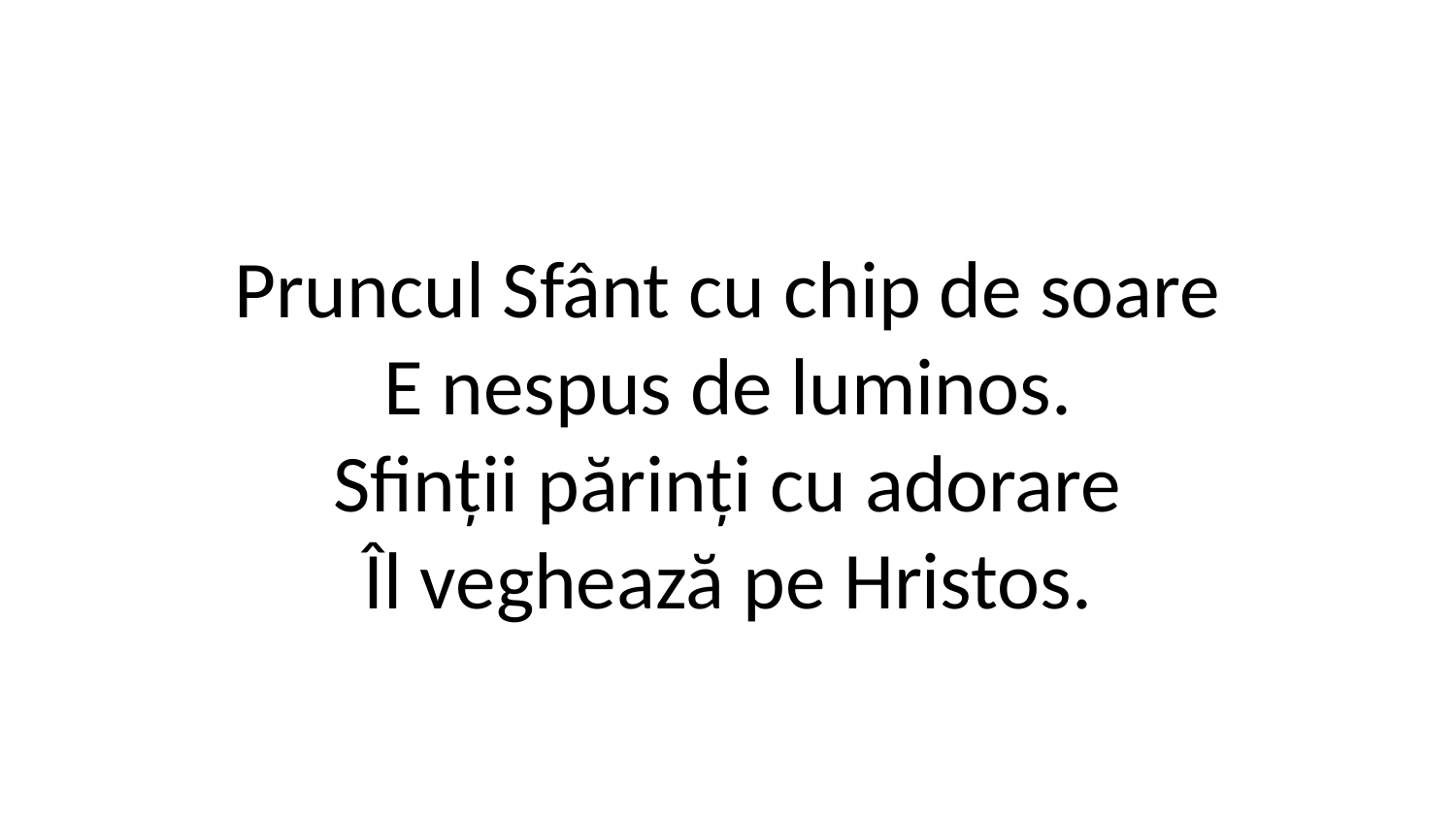

Pruncul Sfânt cu chip de soare
E nespus de luminos.
Sfinții părinți cu adorare
Îl veghează pe Hristos.